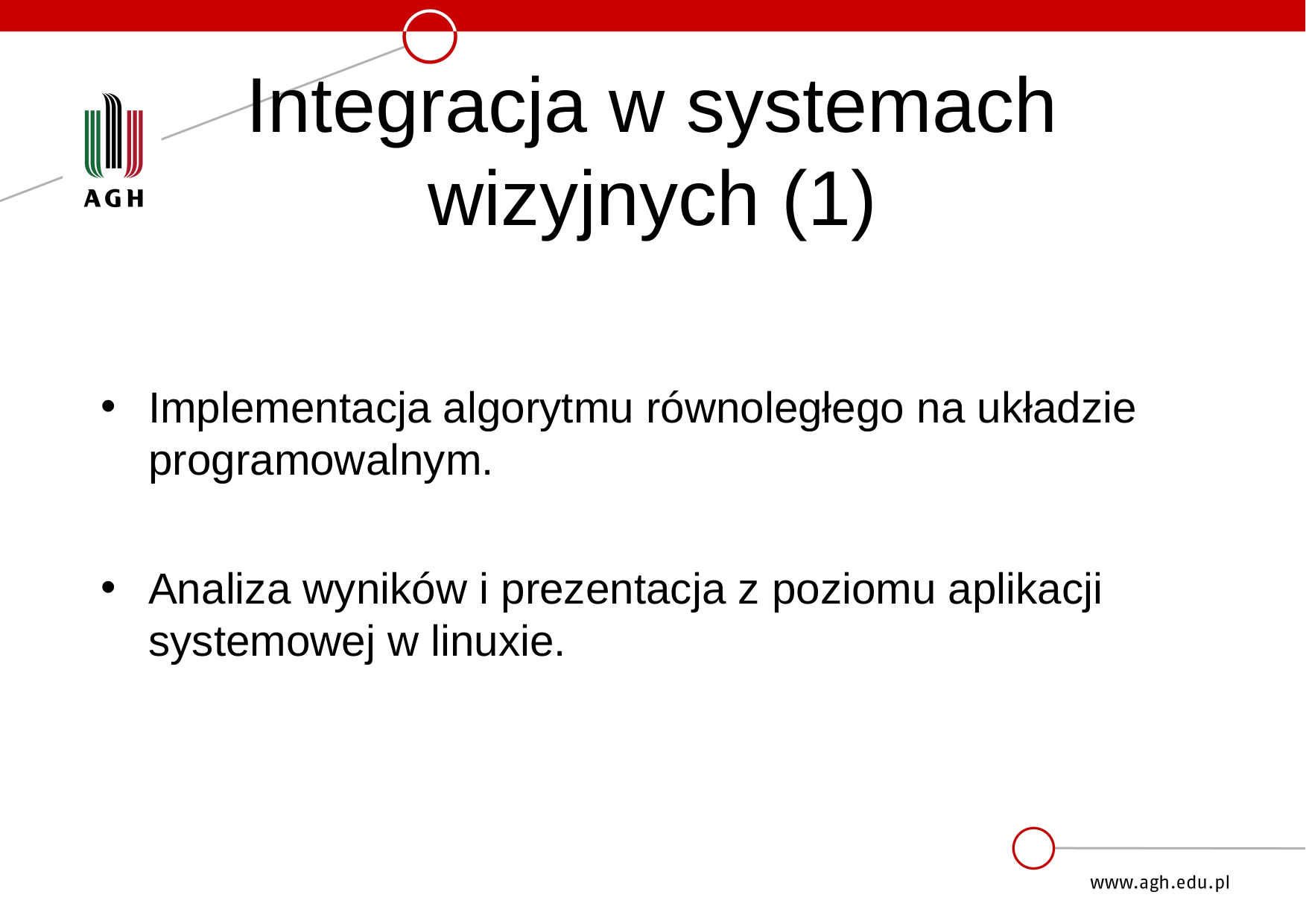

# Integracja w systemach wizyjnych (1)
Implementacja algorytmu równoległego na układzie programowalnym.

Analiza wyników i prezentacja z poziomu aplikacji systemowej w linuxie.